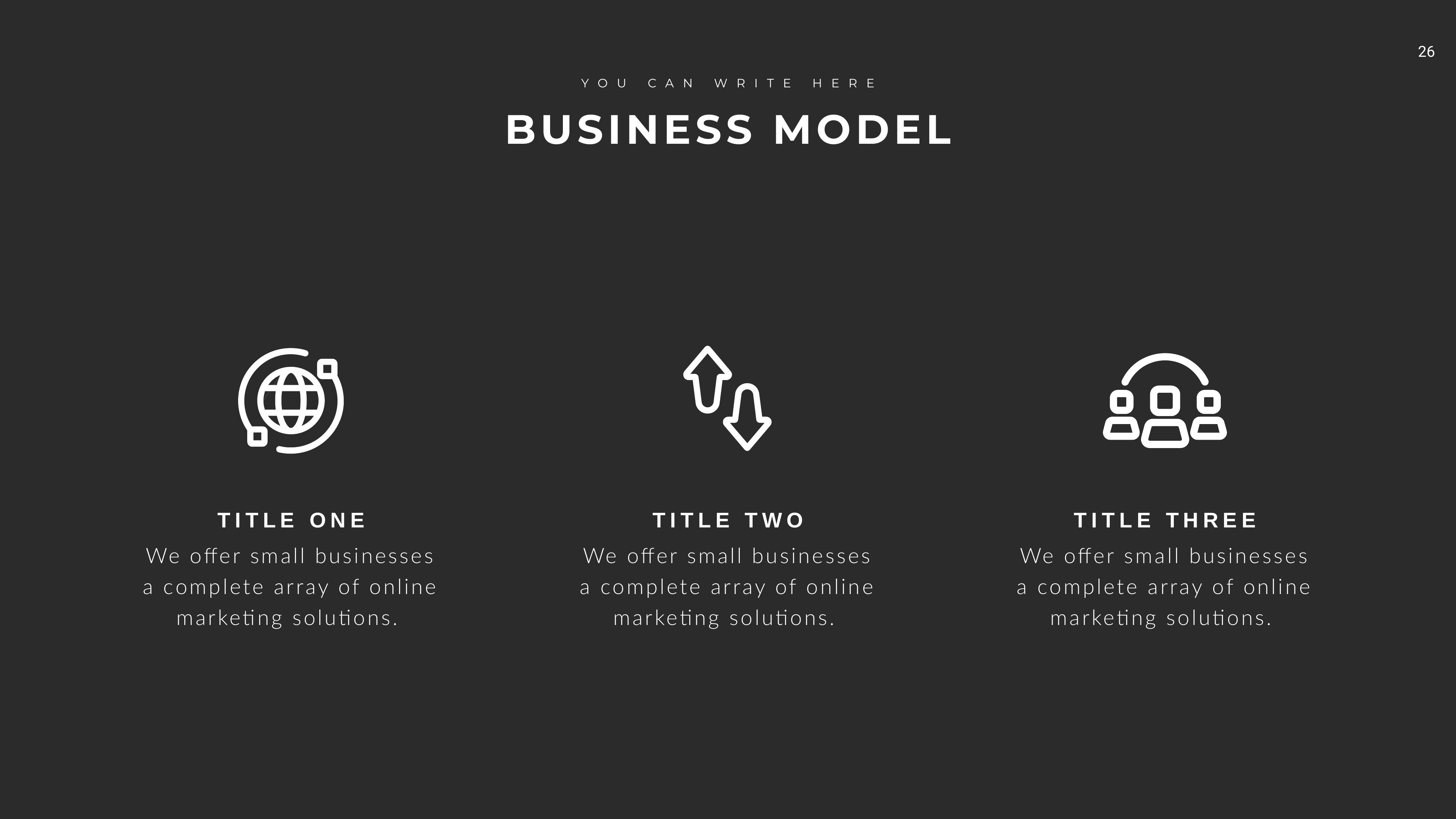

YOU CAN WRITE HERE
BUSINESS MODEL

TITLE ONE
TITLE TWO
TITLE THREE
We offer small businesses a complete array of online marketing solutions.
We offer small businesses a complete array of online marketing solutions.
We offer small businesses a complete array of online marketing solutions.